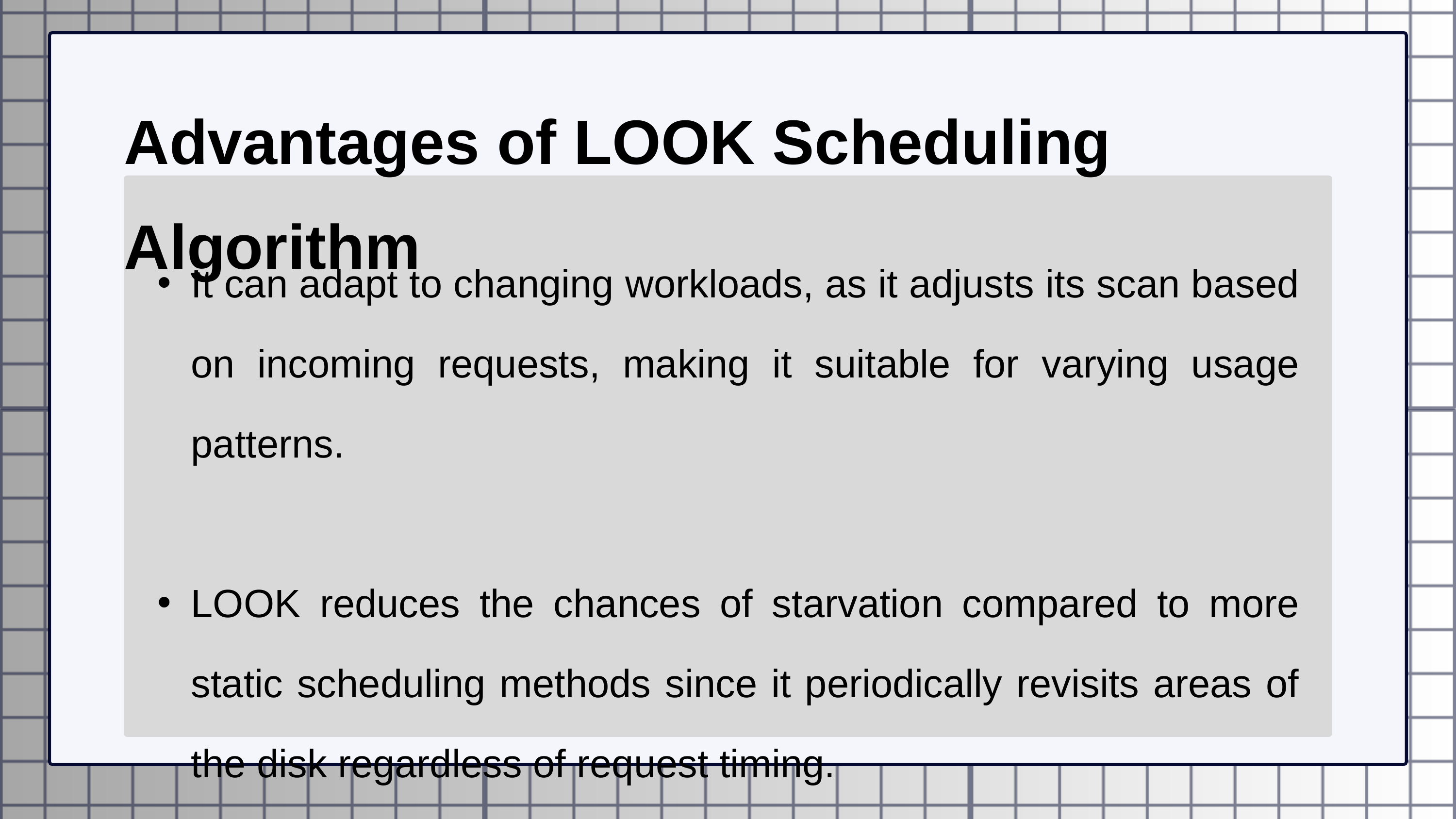

Advantages of LOOK Scheduling Algorithm

It can adapt to changing workloads, as it adjusts its scan based on incoming requests, making it suitable for varying usage patterns.

LOOK reduces the chances of starvation compared to more static scheduling methods since it periodically revisits areas of the disk regardless of request timing.